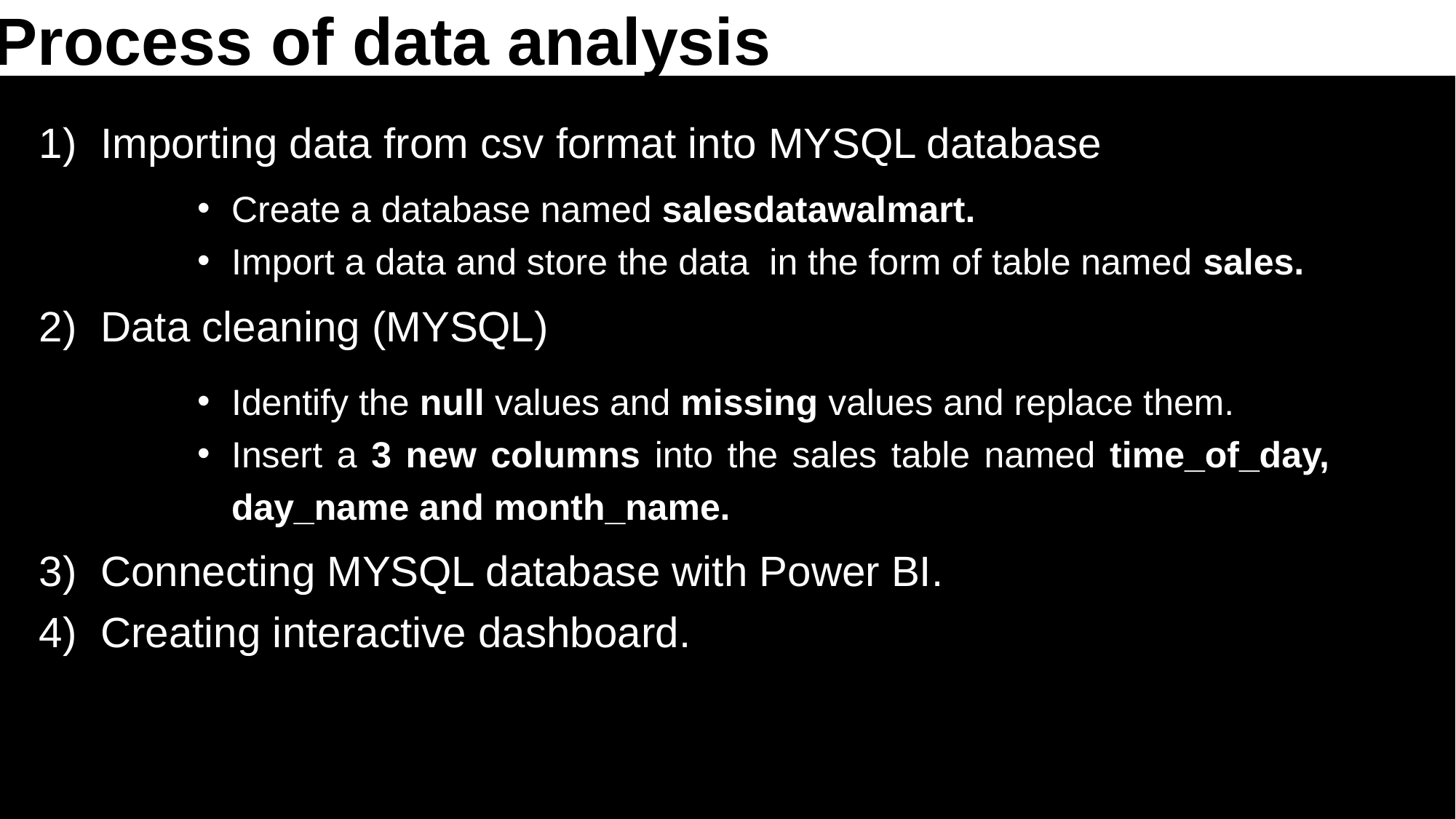

# Process of data analysis

Importing data from csv format into MYSQL database

Data cleaning (MYSQL)

Connecting MYSQL database with Power BI.
Creating interactive dashboard.

Create a database named salesdatawalmart.
Import a data and store the data  in the form of table named sales.
Identify the null values and missing values and replace them.
Insert a 3 new columns into the sales table named time_of_day, day_name and month_name.